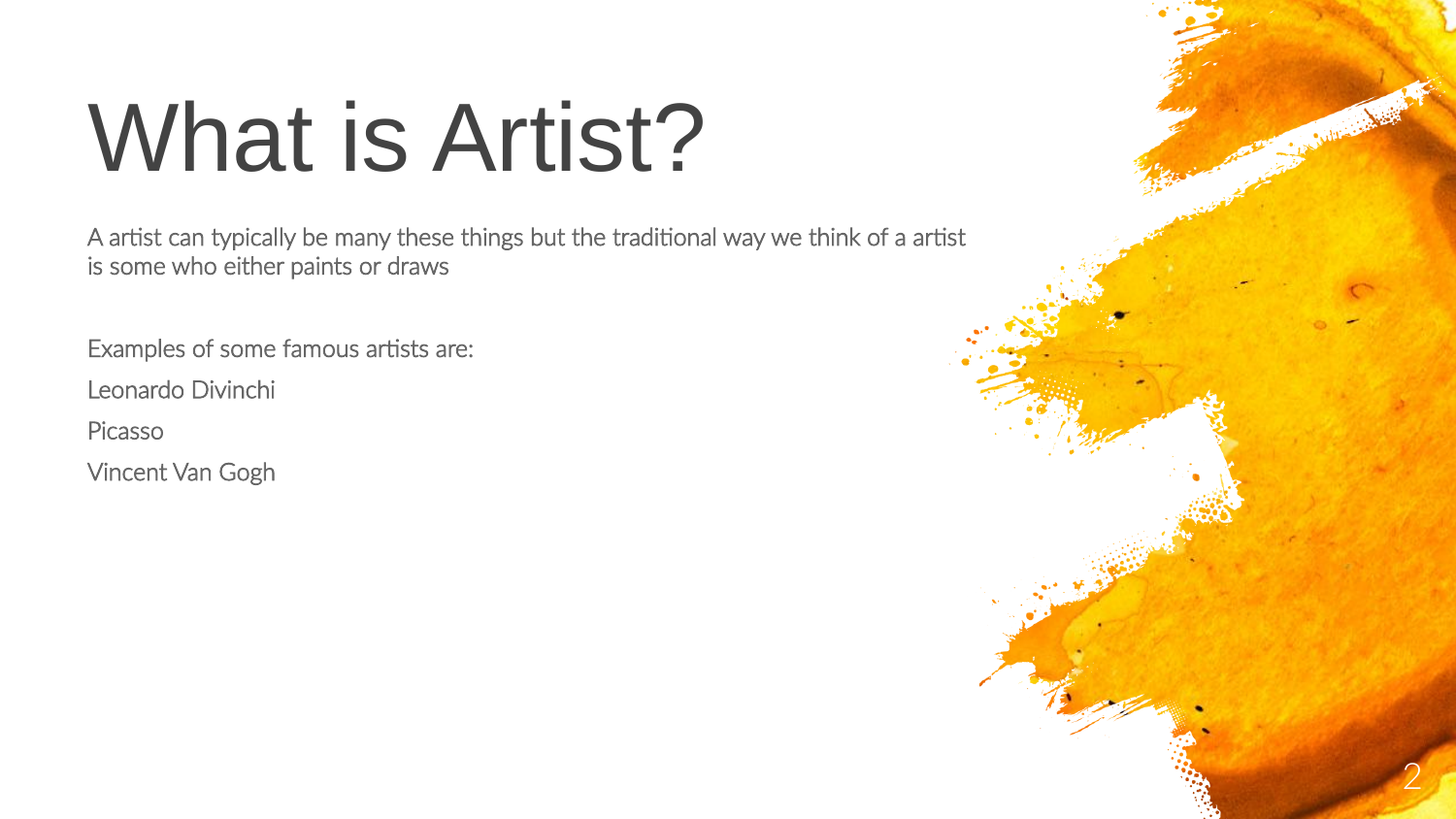

# What is Artist?
A artist can typically be many these things but the traditional way we think of a artist is some who either paints or draws

Examples of some famous artists are:
Leonardo Divinchi
Picasso
Vincent Van Gogh
2